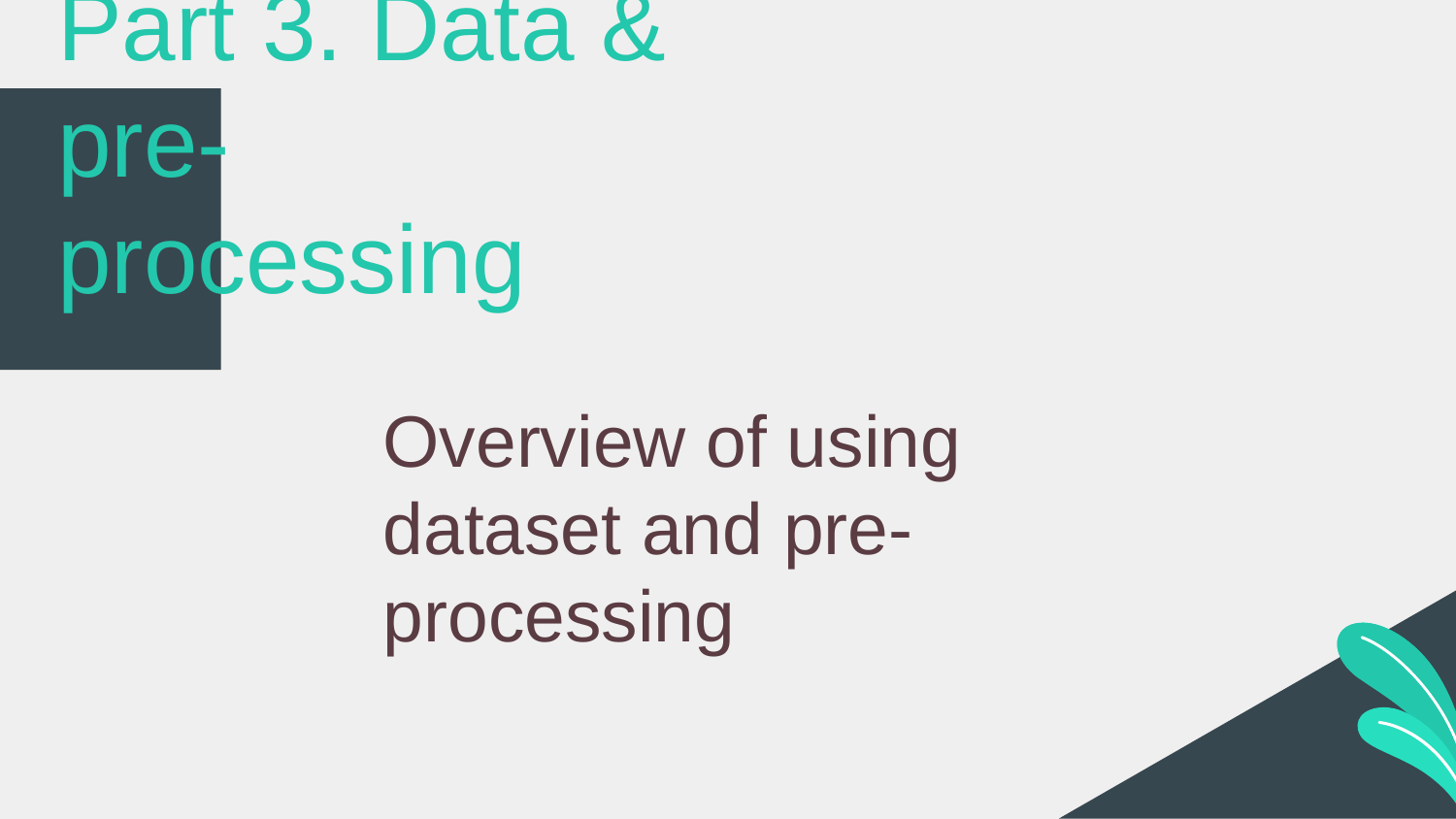

# Part 3. Data & pre-processing
Overview of using dataset and pre-processing